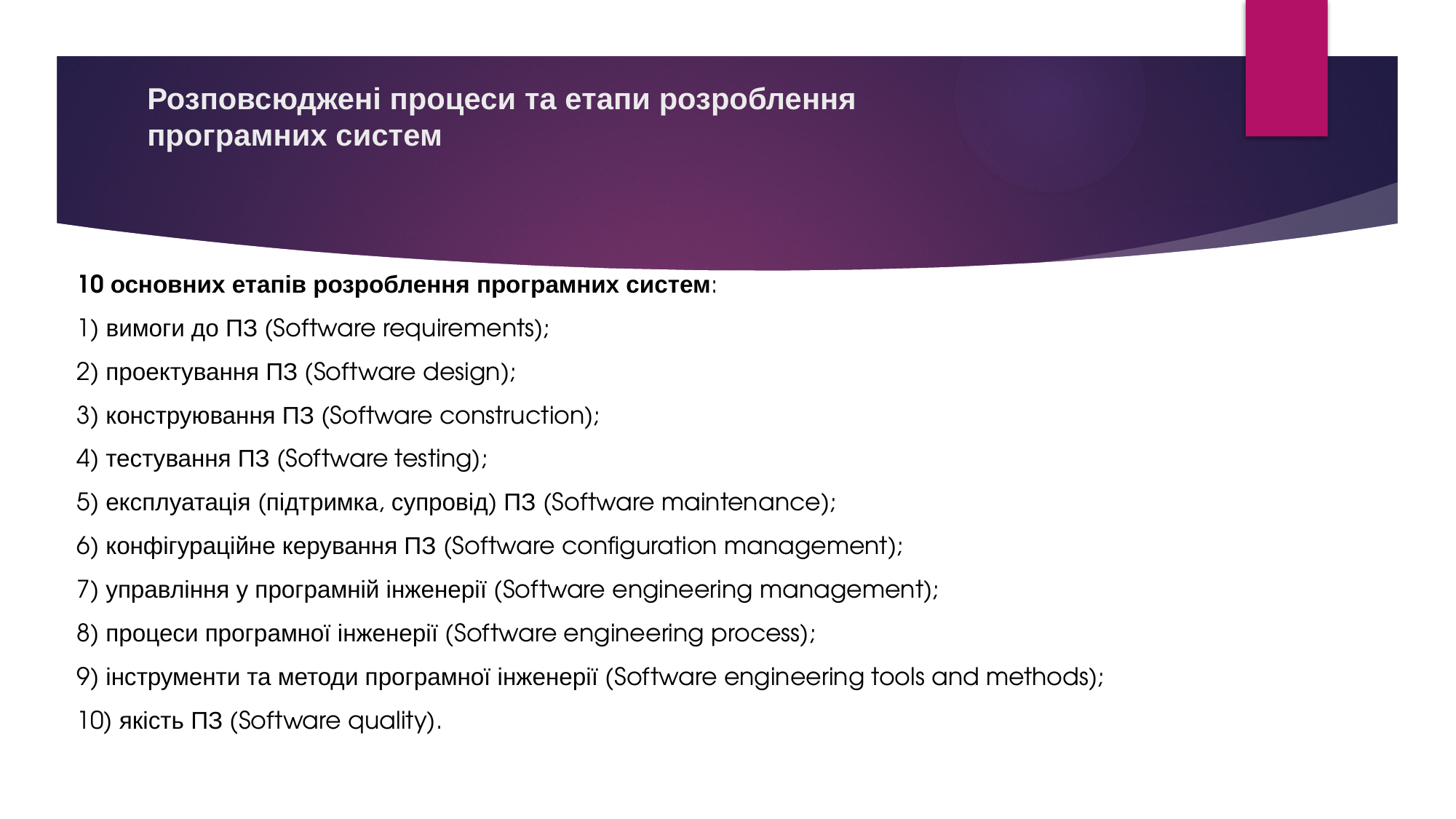

# Розповсюджені процеси та етапи розроблення програмних систем
10 основних етапів розроблення програмних систем:
1) вимоги до ПЗ (Software requirements);
2) проектування ПЗ (Software design);
3) конструювання ПЗ (Software construction);
4) тестування ПЗ (Software testing);
5) експлуатація (підтримка, супровід) ПЗ (Software maintenance);
6) конфігураційне керування ПЗ (Software configuration management);
7) управління у програмній інженерії (Software engineering management);
8) процеси програмної інженерії (Software engineering process);
9) інструменти та методи програмної інженерії (Software engineering tools and methods);
10) якість ПЗ (Software quality).